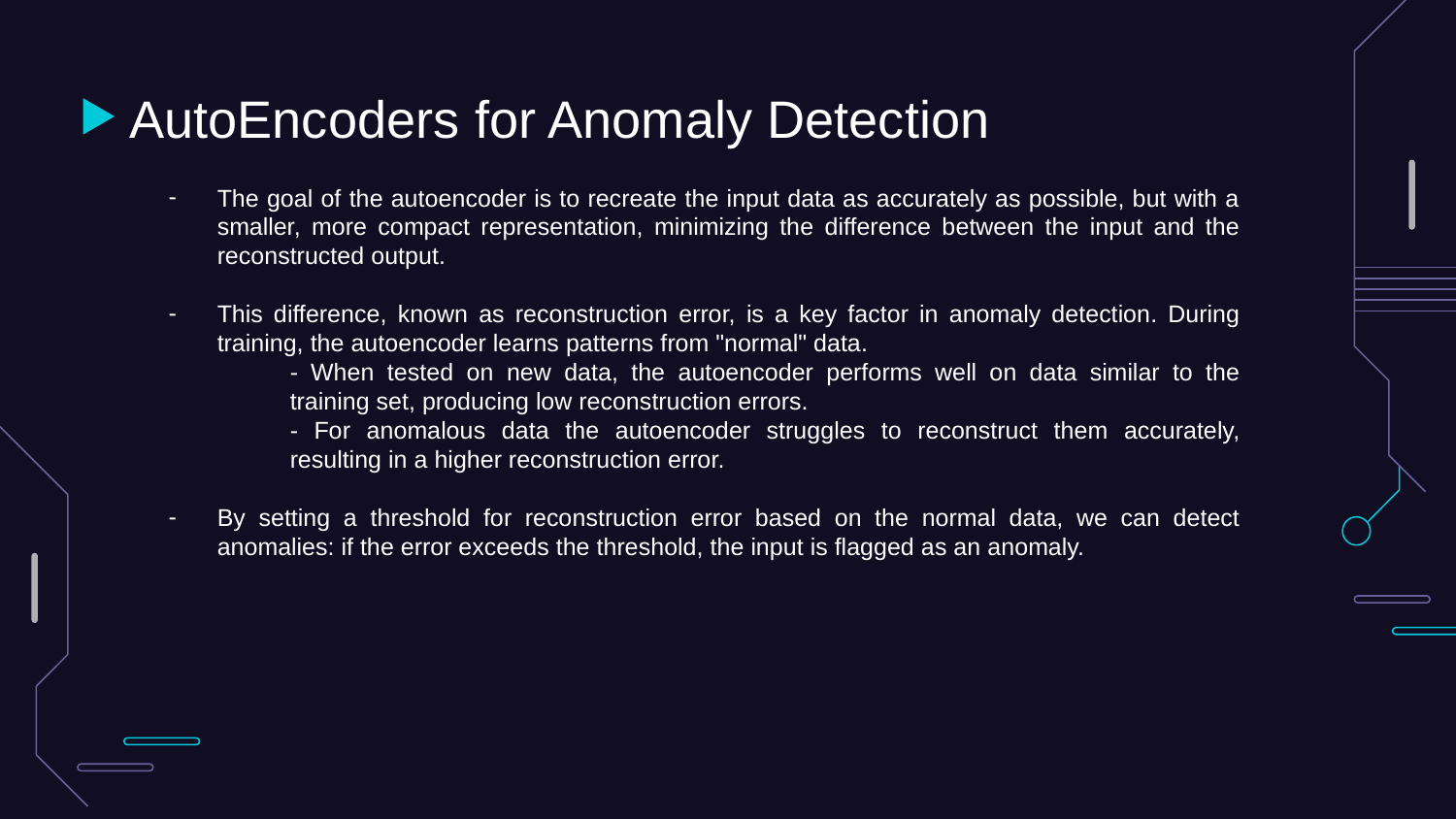

# AutoEncoders for Anomaly Detection
The goal of the autoencoder is to recreate the input data as accurately as possible, but with a smaller, more compact representation, minimizing the difference between the input and the reconstructed output.

This difference, known as reconstruction error, is a key factor in anomaly detection. During training, the autoencoder learns patterns from "normal" data.
- When tested on new data, the autoencoder performs well on data similar to the training set, producing low reconstruction errors.
- For anomalous data the autoencoder struggles to reconstruct them accurately, resulting in a higher reconstruction error.

By setting a threshold for reconstruction error based on the normal data, we can detect anomalies: if the error exceeds the threshold, the input is flagged as an anomaly.